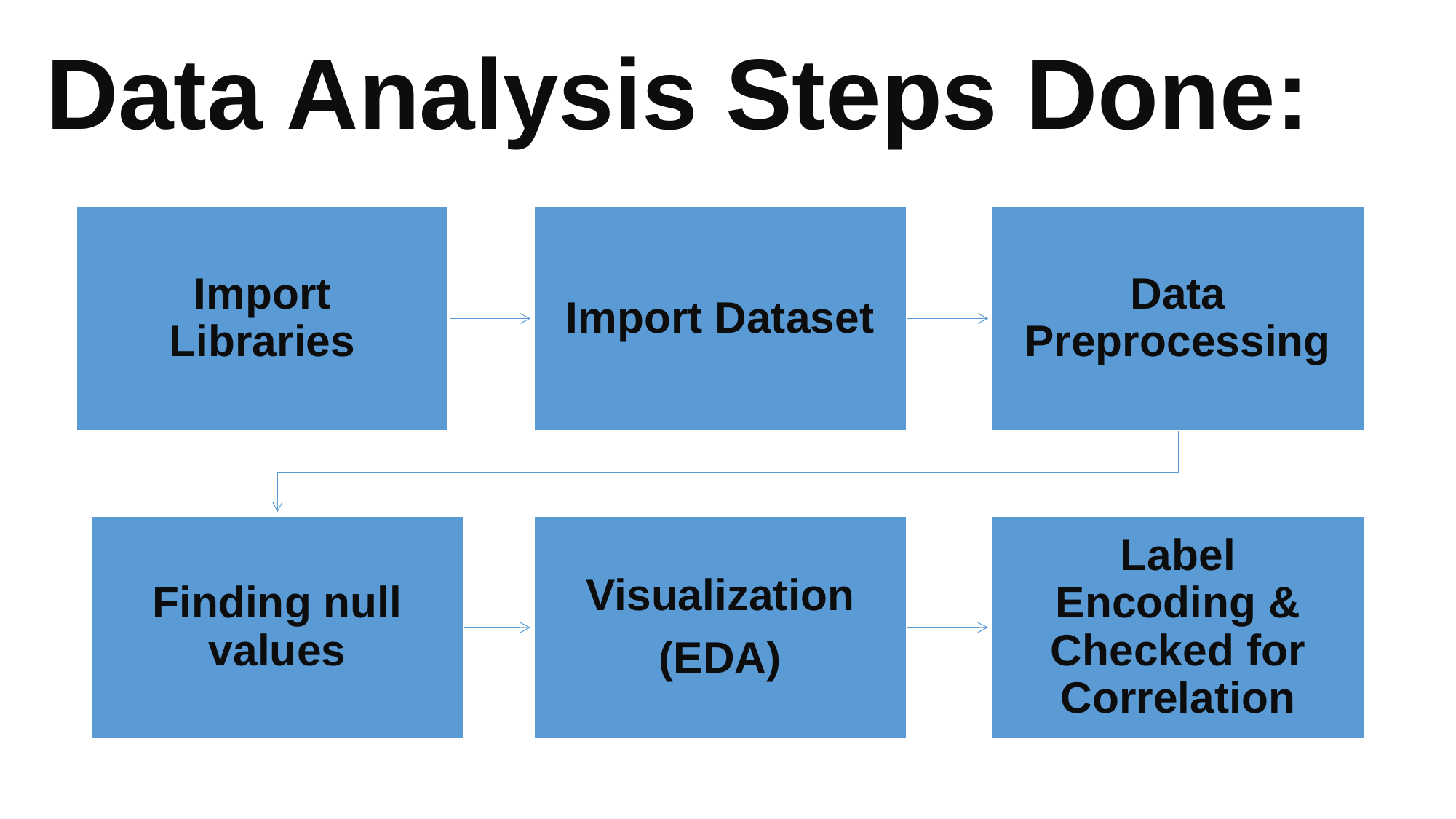

Data Analysis Steps Done:

Import Libraries

Import Dataset

Data Preprocessing

Finding null values

Visualization
(EDA)
Label Encoding & Checked for Correlation